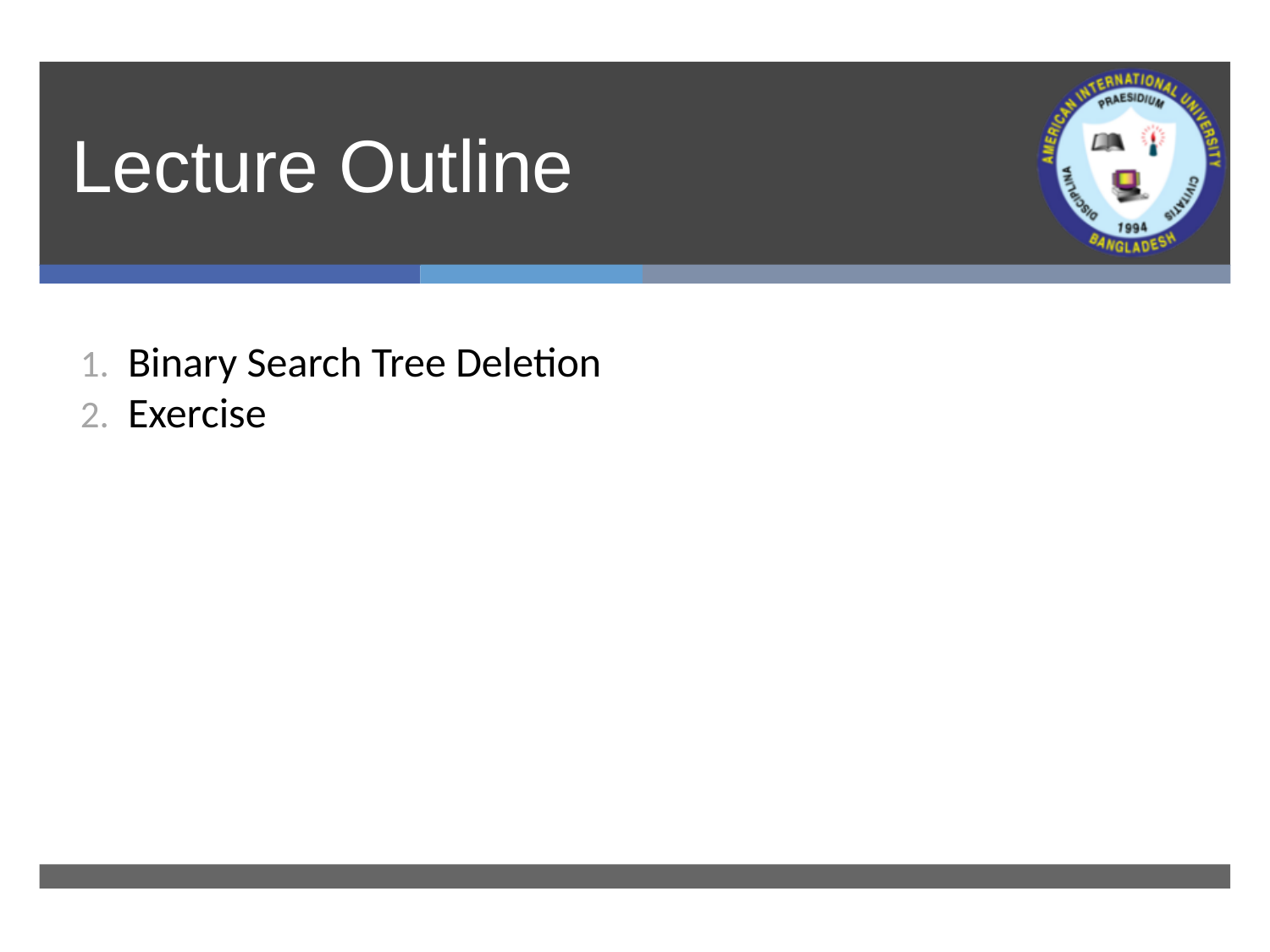

# Lecture Outline
Binary Search Tree Deletion
Exercise